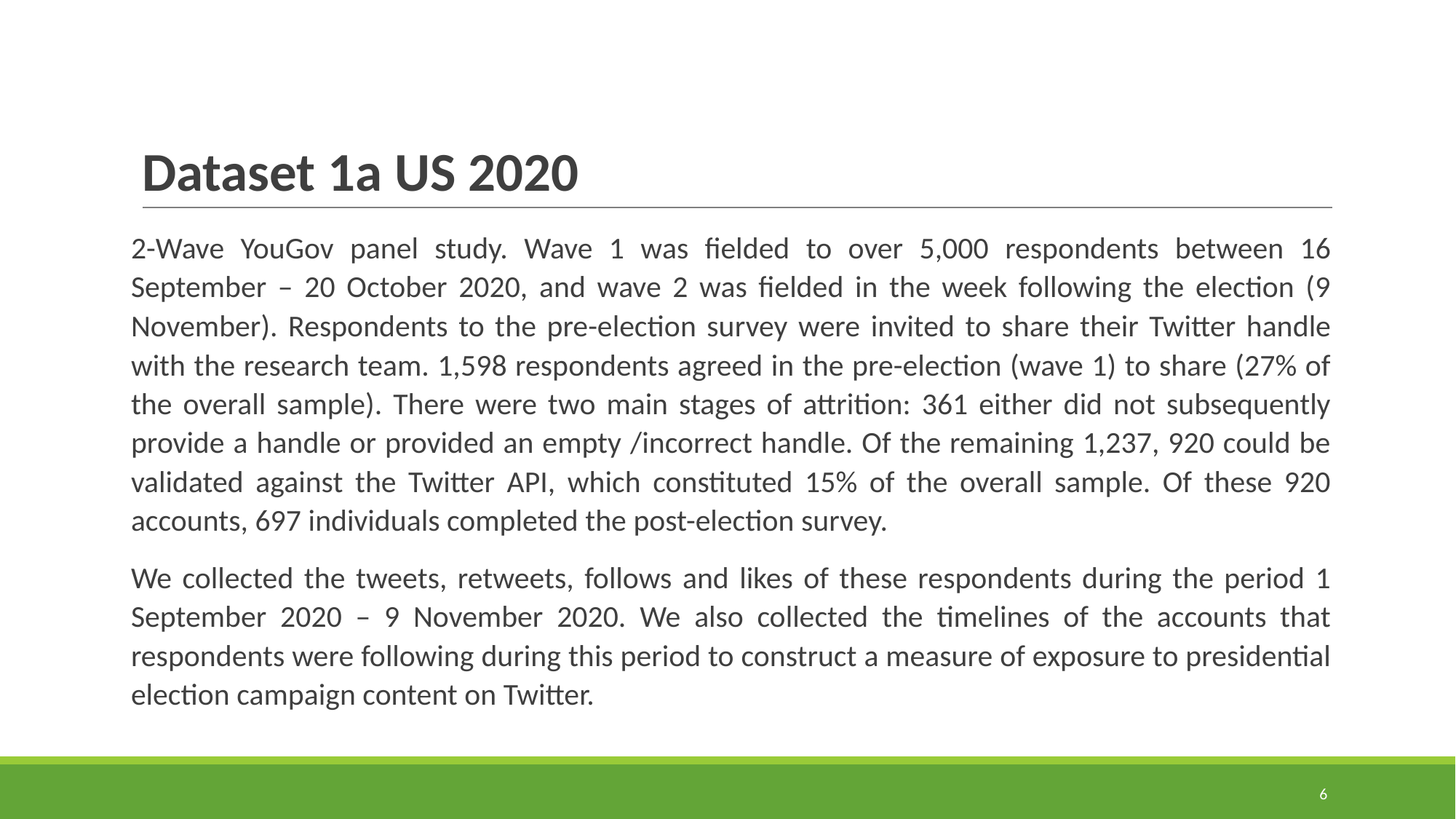

# Dataset 1a US 2020
2-Wave YouGov panel study. Wave 1 was fielded to over 5,000 respondents between 16 September – 20 October 2020, and wave 2 was fielded in the week following the election (9 November). Respondents to the pre-election survey were invited to share their Twitter handle with the research team. 1,598 respondents agreed in the pre-election (wave 1) to share (27% of the overall sample). There were two main stages of attrition: 361 either did not subsequently provide a handle or provided an empty /incorrect handle. Of the remaining 1,237, 920 could be validated against the Twitter API, which constituted 15% of the overall sample. Of these 920 accounts, 697 individuals completed the post-election survey.
We collected the tweets, retweets, follows and likes of these respondents during the period 1 September 2020 – 9 November 2020. We also collected the timelines of the accounts that respondents were following during this period to construct a measure of exposure to presidential election campaign content on Twitter.
6